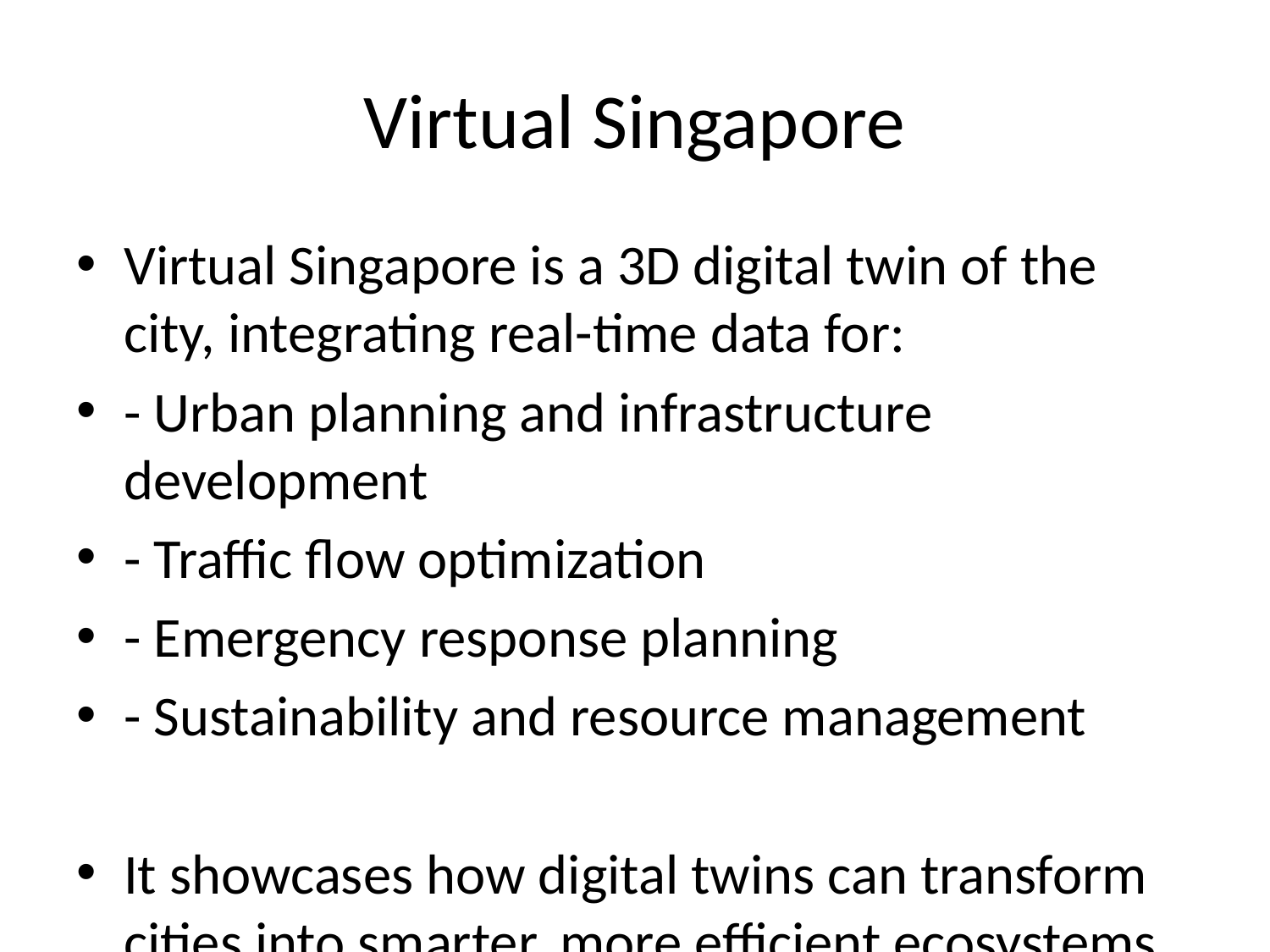

# Virtual Singapore
Virtual Singapore is a 3D digital twin of the city, integrating real-time data for:
- Urban planning and infrastructure development
- Traffic flow optimization
- Emergency response planning
- Sustainability and resource management

It showcases how digital twins can transform cities into smarter, more efficient ecosystems.